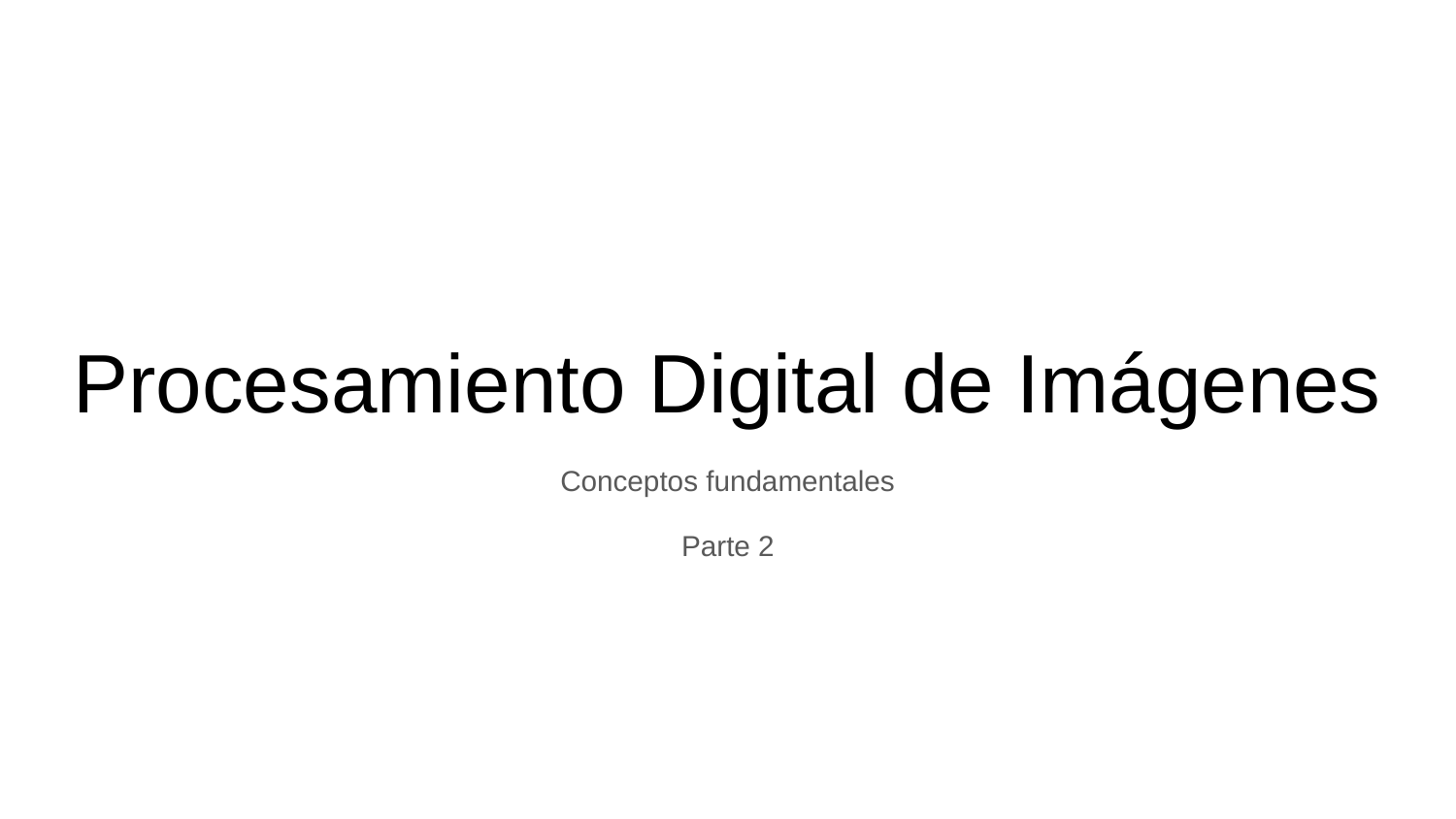

# Procesamiento Digital de Imágenes
Conceptos fundamentales

Parte 2